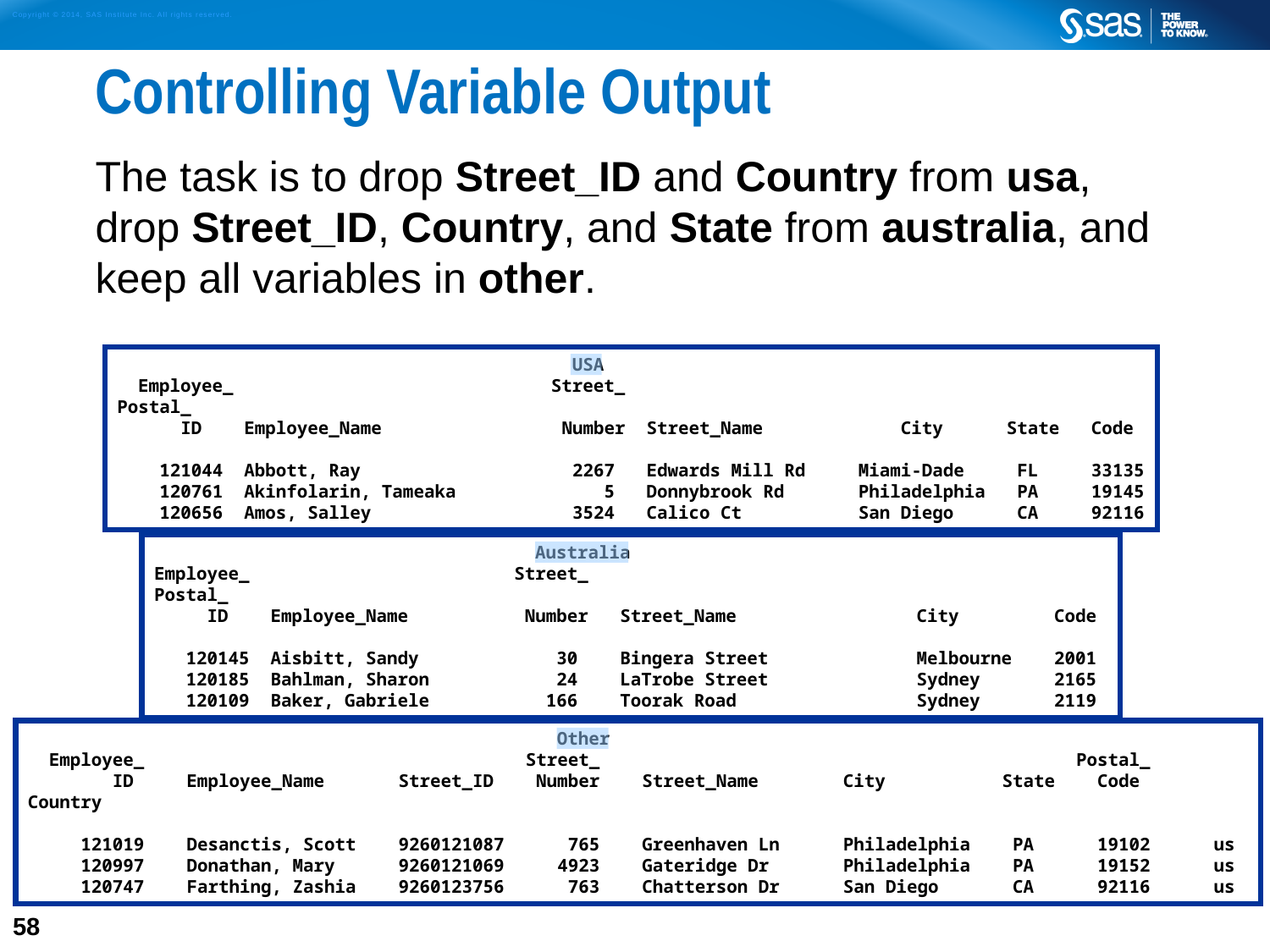

# Controlling Variable Output
The task is to drop Street_ID and Country from usa, drop Street_ID, Country, and State from australia, and keep all variables in other.

			       USA
  Employee_                              Street_                                           Postal_
      ID    Employee_Name                 Number  Street_Name             City      State   Code

    121044  Abbott, Ray                    2267   Edwards Mill Rd     Miami-Dade     FL     33135
    120761  Akinfolarin, Tameaka              5   Donnybrook Rd       Philadelphia   PA     19145
    120656  Amos, Salley                   3524   Calico Ct           San Diego      CA     92116

			Australia
Employee_                         Street_                                           Postal_
     ID    Employee_Name           Number   Street_Name                 City         Code

   120145  Aisbitt, Sandy             30    Bingera Street              Melbourne    2001
   120185  Bahlman, Sharon            24    LaTrobe Street              Sydney       2165
   120109  Baker, Gabriele           166    Toorak Road                 Sydney       2119

				  Other
  Employee_                                    Street_                                             Postal_
        ID     Employee_Name       Street_ID    Number    Street_Name        City           State    Code     Country

     121019    Desanctis, Scott    9260121087      765    Greenhaven Ln      Philadelphia    PA      19102      us
     120997    Donathan, Mary      9260121069     4923    Gateridge Dr       Philadelphia    PA      19152      us
     120747    Farthing, Zashia    9260123756      763    Chatterson Dr      San Diego       CA      92116      us

58